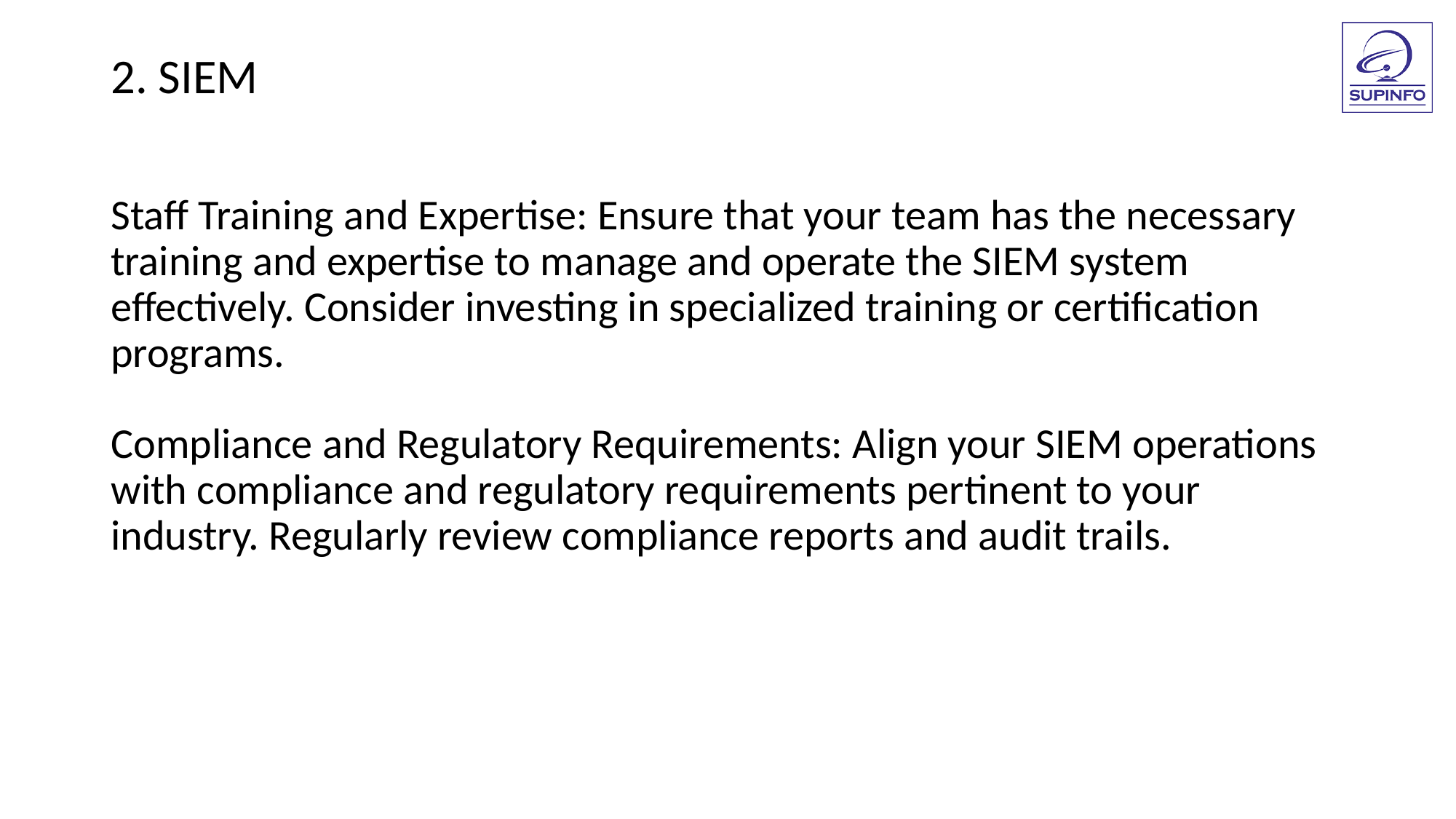

2. SIEM

Staff Training and Expertise: Ensure that your team has the necessary training and expertise to manage and operate the SIEM system effectively. Consider investing in specialized training or certification programs.

Compliance and Regulatory Requirements: Align your SIEM operations with compliance and regulatory requirements pertinent to your industry. Regularly review compliance reports and audit trails.